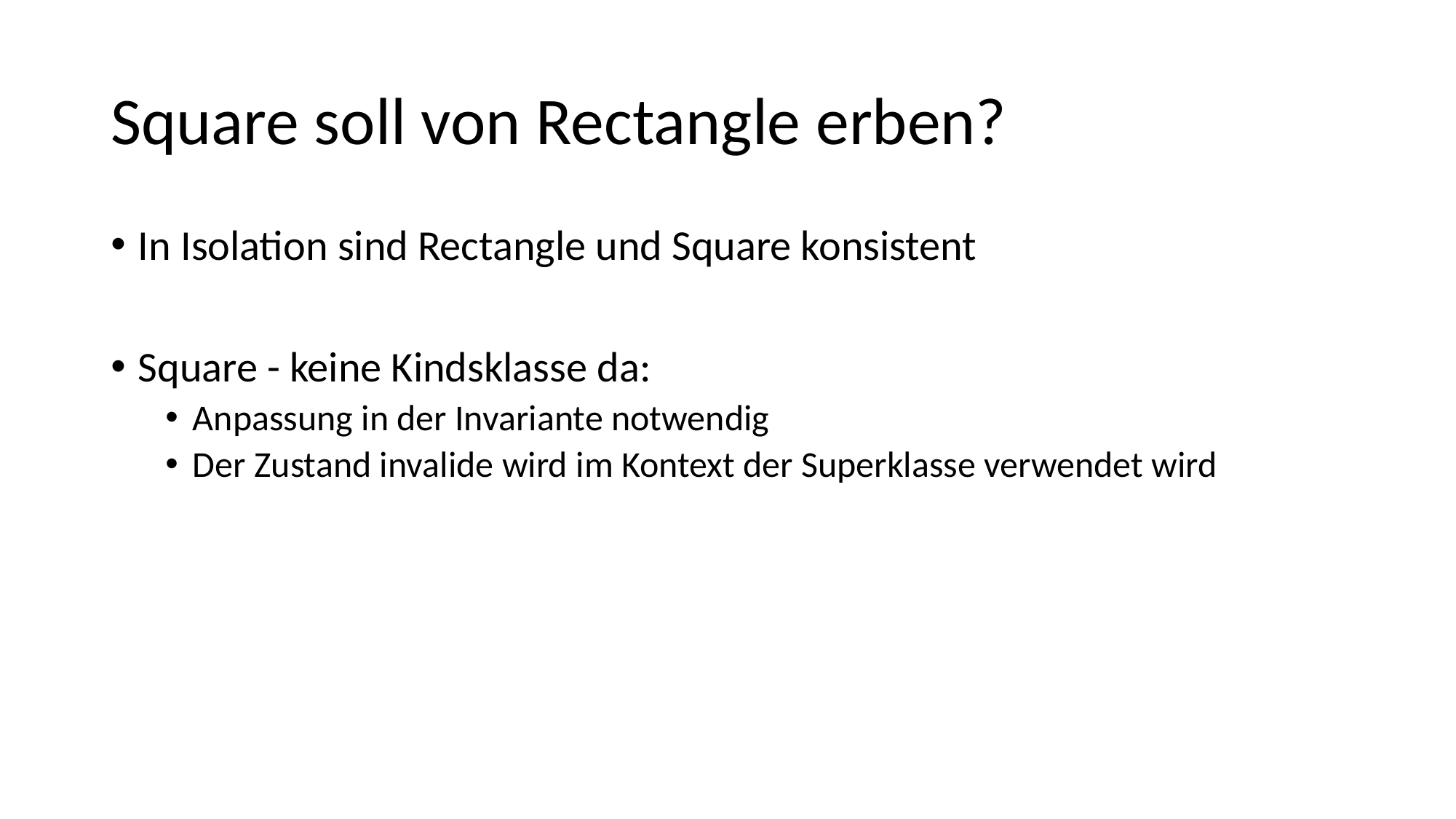

# Square soll von Rectangle erben?
In Isolation sind Rectangle und Square konsistent

Square - keine Kindsklasse da:
Anpassung in der Invariante notwendig
Der Zustand invalide wird im Kontext der Superklasse verwendet wird